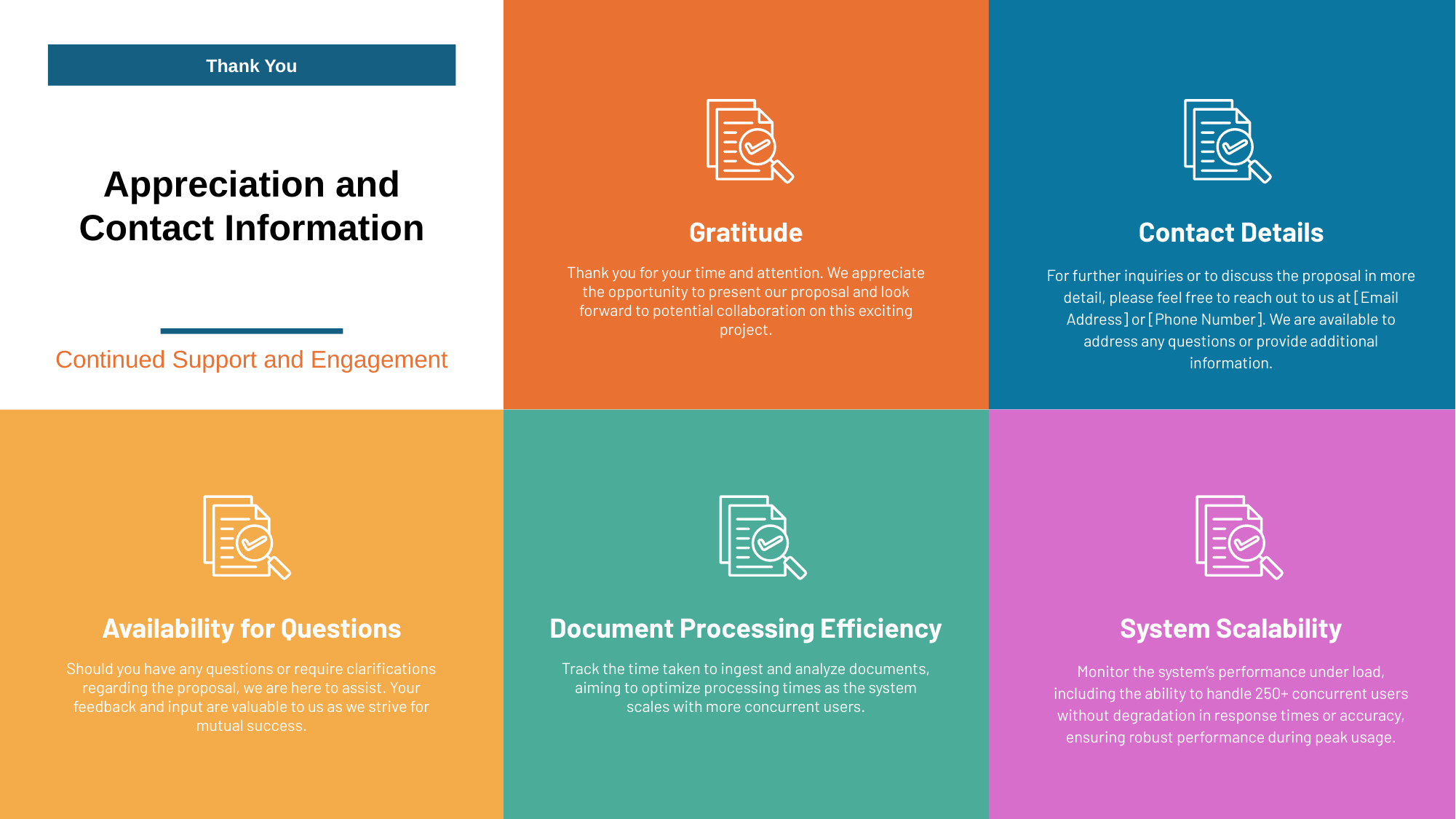

Thank You

Appreciation and Contact Information

Gratitude
Contact Details
Thank you for your time and attention. We appreciate the opportunity to present our proposal and look forward to potential collaboration on this exciting project.
For further inquiries or to discuss the proposal in more detail, please feel free to reach out to us at [Email Address] or [Phone Number]. We are available to address any questions or provide additional information.

Continued Support and Engagement

Availability for Questions
Document Processing Efficiency
System Scalability
Should you have any questions or require clarifications regarding the proposal, we are here to assist. Your feedback and input are valuable to us as we strive for mutual success.
Track the time taken to ingest and analyze documents, aiming to optimize processing times as the system scales with more concurrent users.
Monitor the system’s performance under load, including the ability to handle 250+ concurrent users without degradation in response times or accuracy, ensuring robust performance during peak usage.